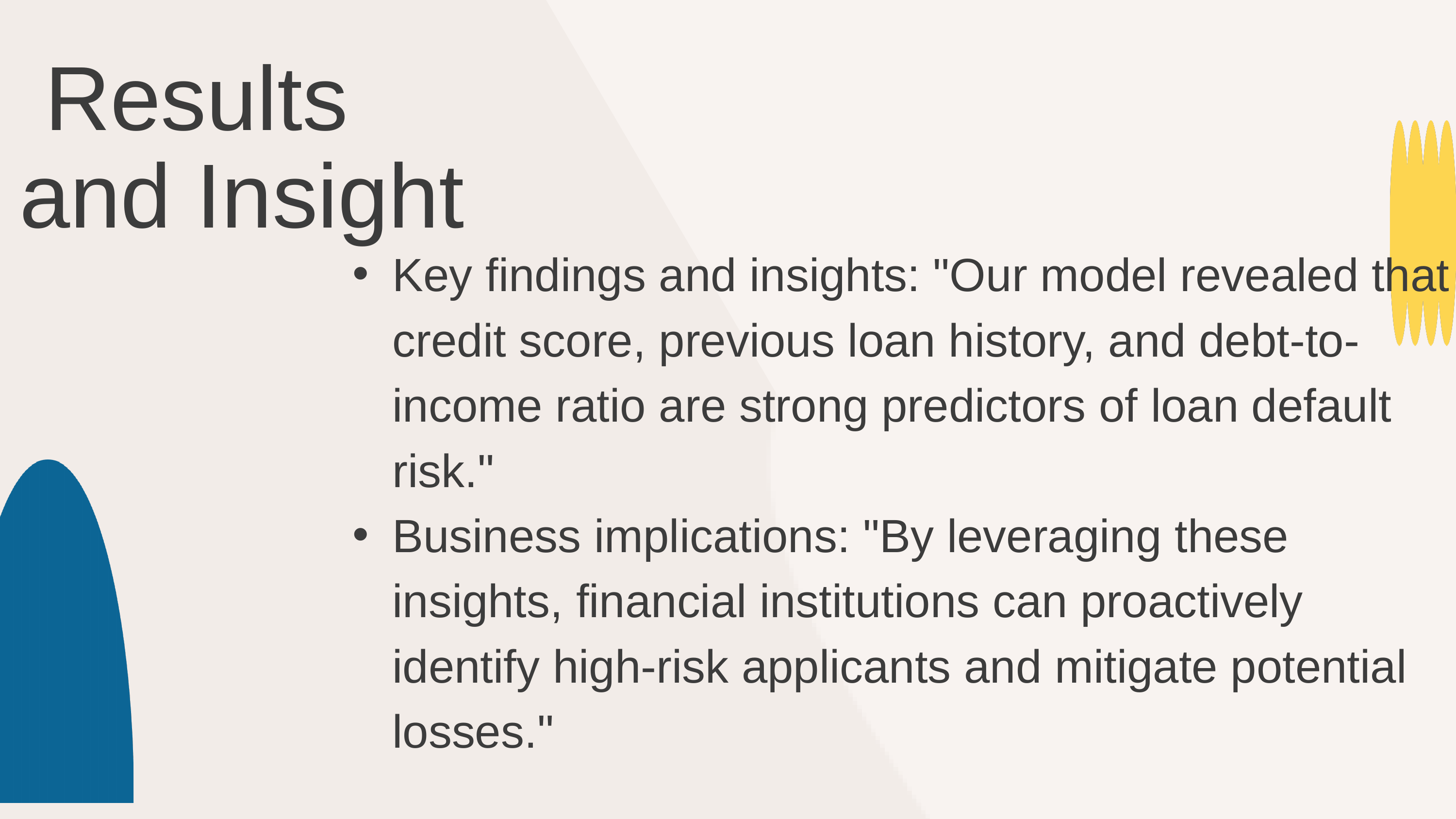

Results and Insight

Key findings and insights: "Our model revealed that credit score, previous loan history, and debt-to-income ratio are strong predictors of loan default risk."
Business implications: "By leveraging these insights, financial institutions can proactively identify high-risk applicants and mitigate potential losses."